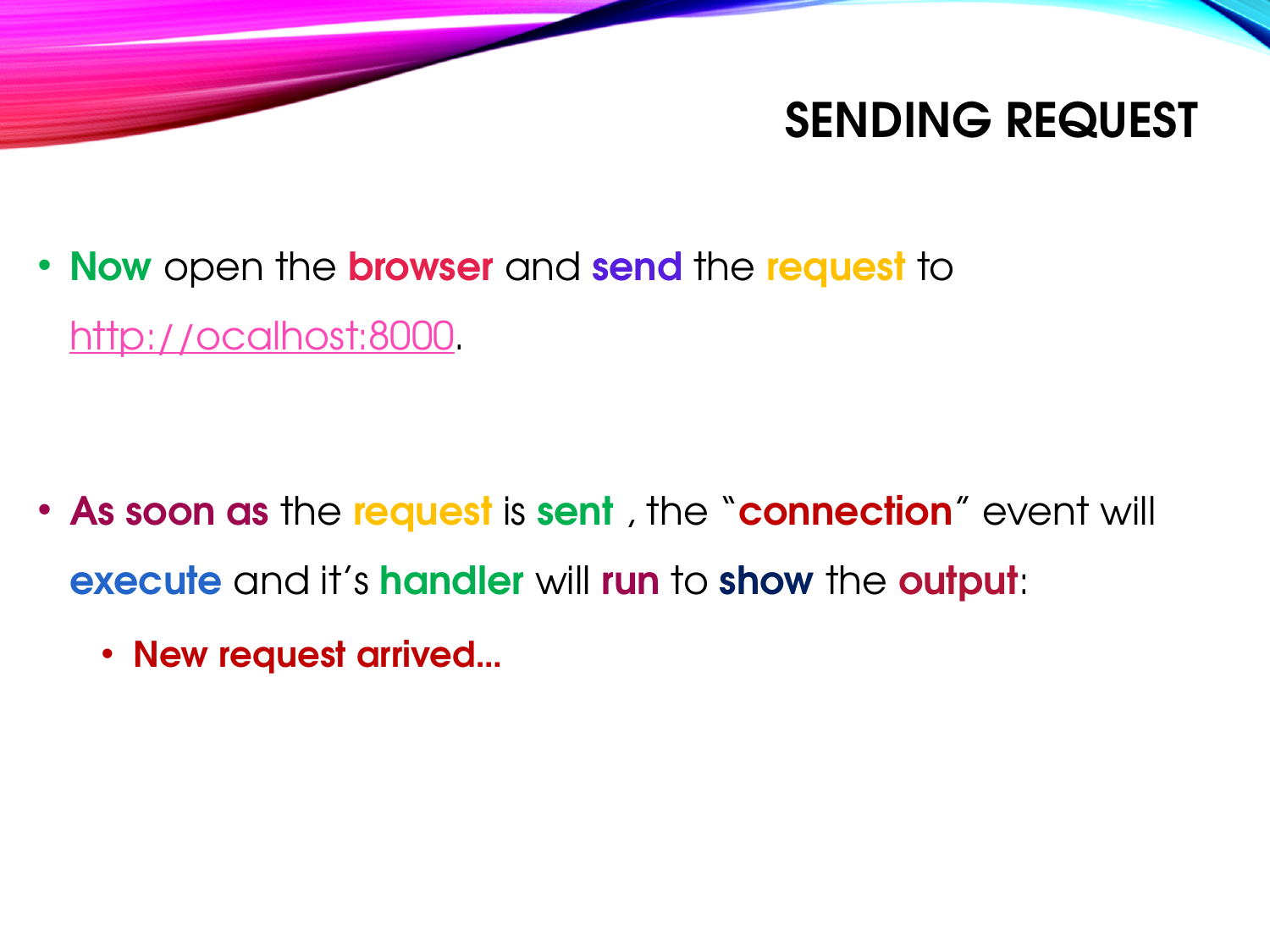

# Sending request
Now open the browser and send the request to http://ocalhost:8000.

As soon as the request is sent , the “connection” event will execute and it’s handler will run to show the output:
New request arrived…